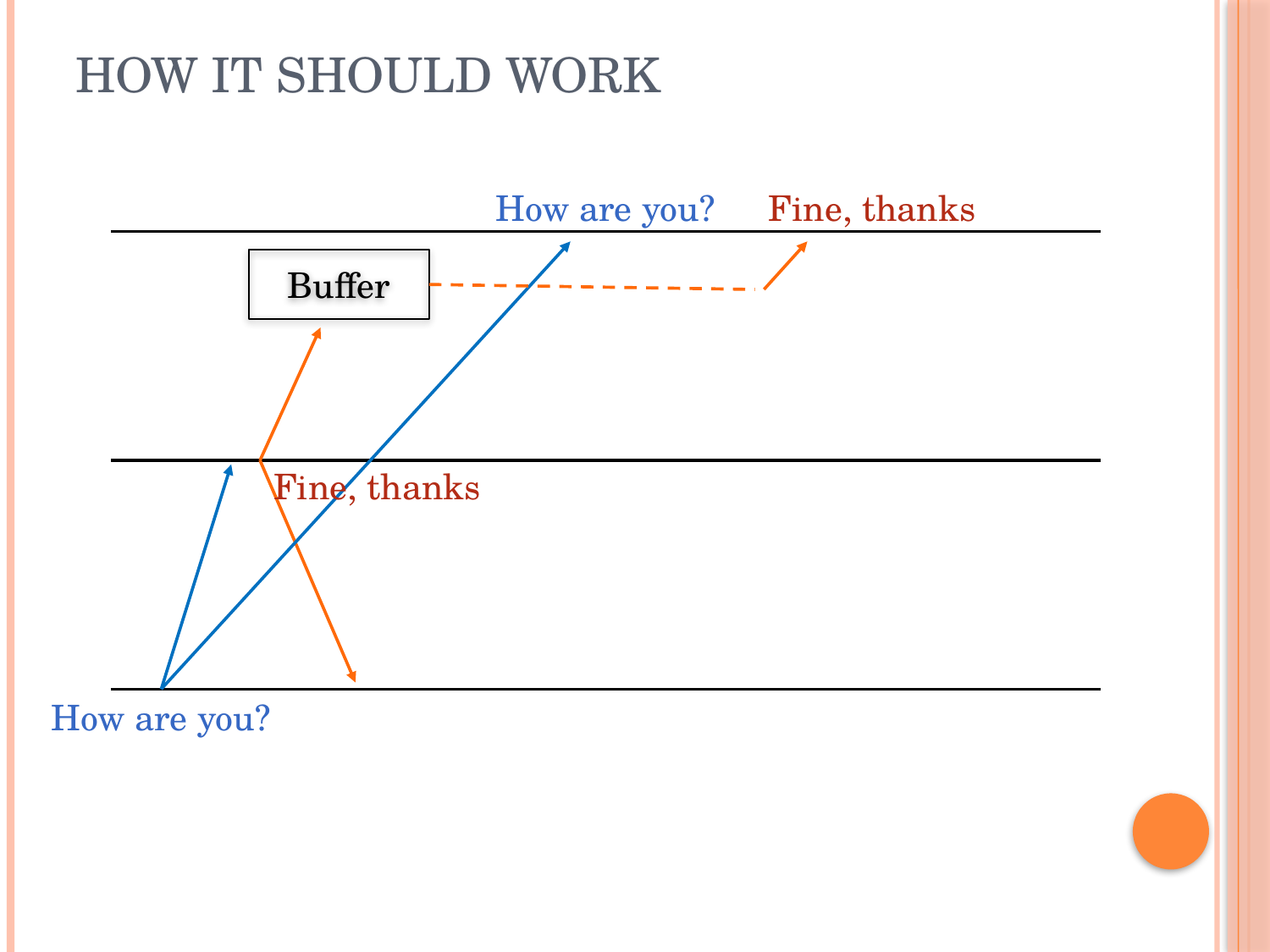

# How it should work
How are you?
Fine, thanks
Buffer
Fine, thanks
How are you?
36